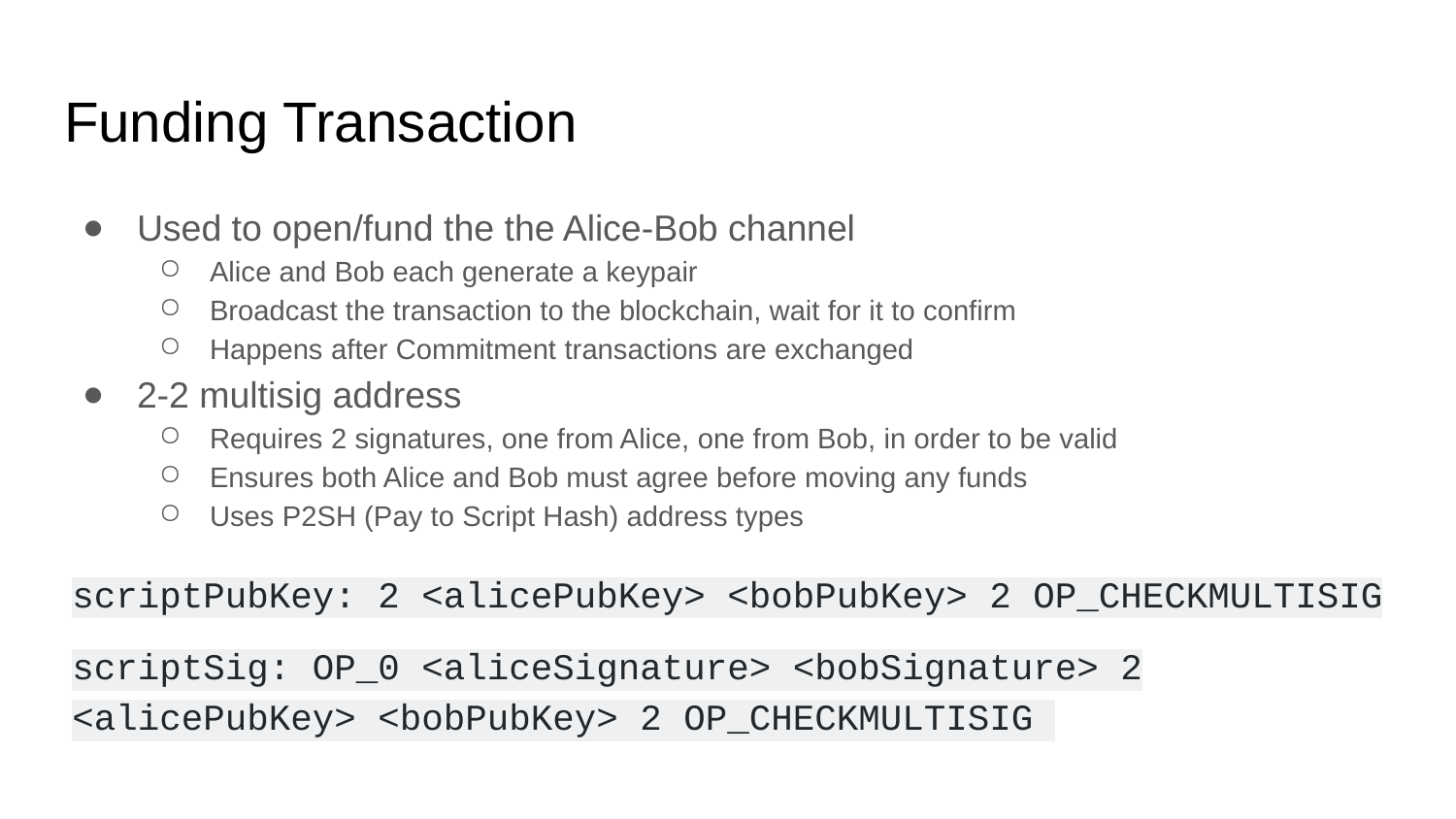

# Funding Transaction
Used to open/fund the the Alice-Bob channel
Alice and Bob each generate a keypair
Broadcast the transaction to the blockchain, wait for it to confirm
Happens after Commitment transactions are exchanged
2-2 multisig address
Requires 2 signatures, one from Alice, one from Bob, in order to be valid
Ensures both Alice and Bob must agree before moving any funds
Uses P2SH (Pay to Script Hash) address types
scriptPubKey: 2 <alicePubKey> <bobPubKey> 2 OP_CHECKMULTISIG
scriptSig: OP_0 <aliceSignature> <bobSignature> 2 <alicePubKey> <bobPubKey> 2 OP_CHECKMULTISIG